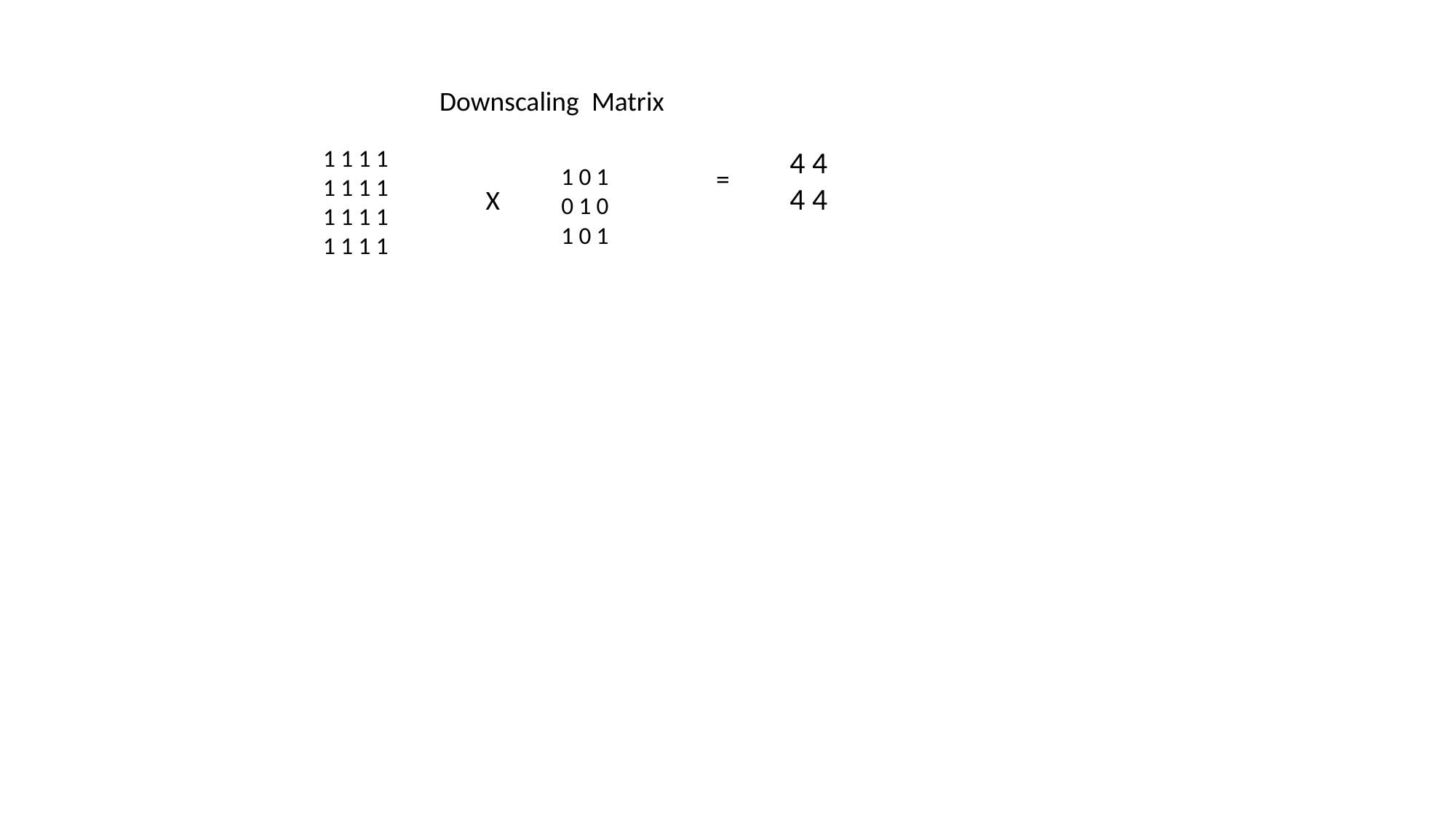

Downscaling  Matrix
1 1 1 1 1 1 1 1 1 1 1 1 1 1 1 1
4 4
4 4
=
1 0 1 0 1 0 1 0 1

X